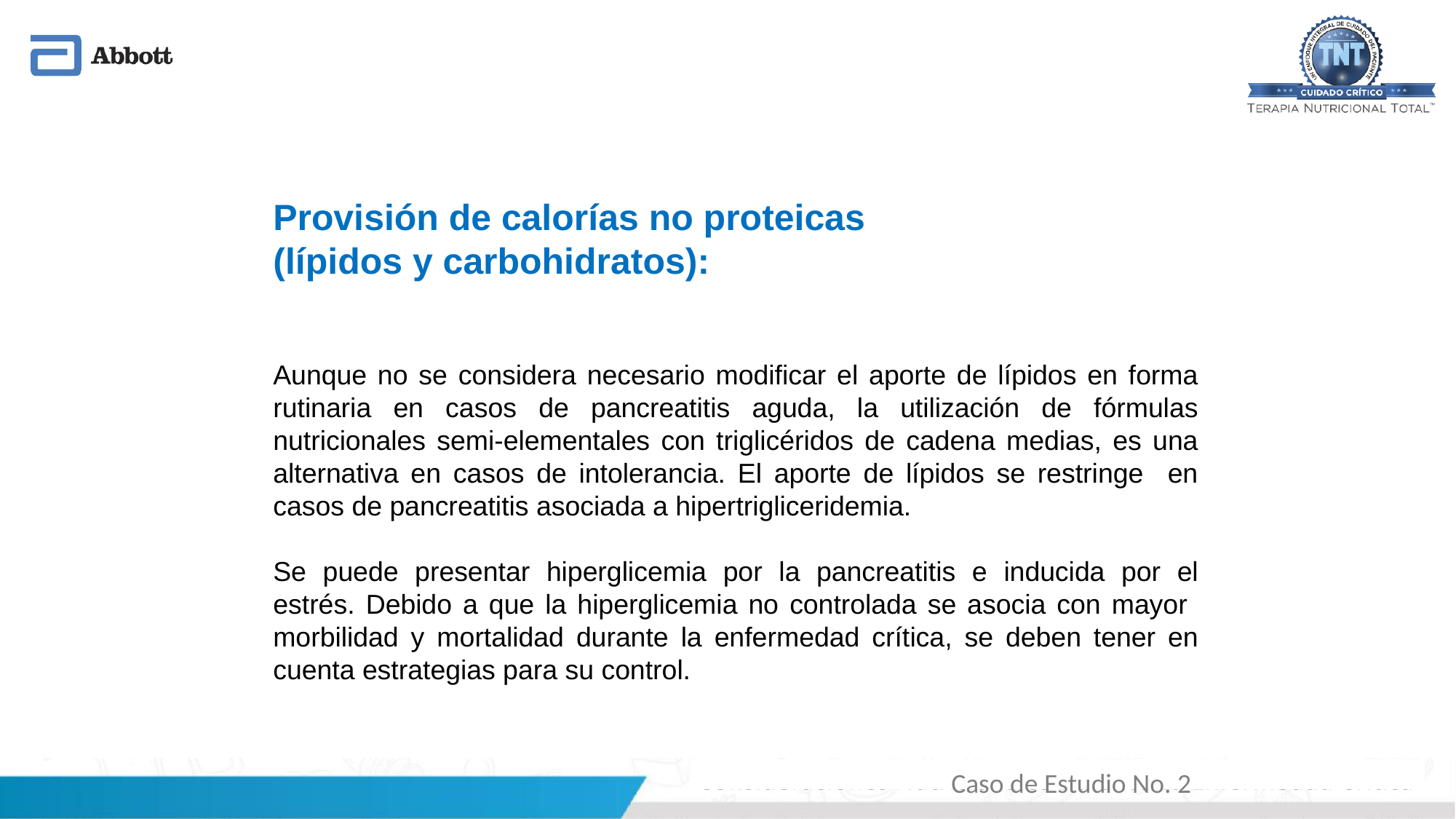

Provisión de calorías no proteicas
(lípidos y carbohidratos):

Aunque no se considera necesario modificar el aporte de lípidos en forma rutinaria en casos de pancreatitis aguda, la utilización de fórmulas nutricionales semi-elementales con triglicéridos de cadena medias, es una alternativa en casos de intolerancia. El aporte de lípidos se restringe  en casos de pancreatitis asociada a hipertrigliceridemia.

Se puede presentar hiperglicemia por la pancreatitis e inducida por el estrés. Debido a que la hiperglicemia no controlada se asocia con mayor  morbilidad y mortalidad durante la enfermedad crítica, se deben tener en cuenta estrategias para su control.